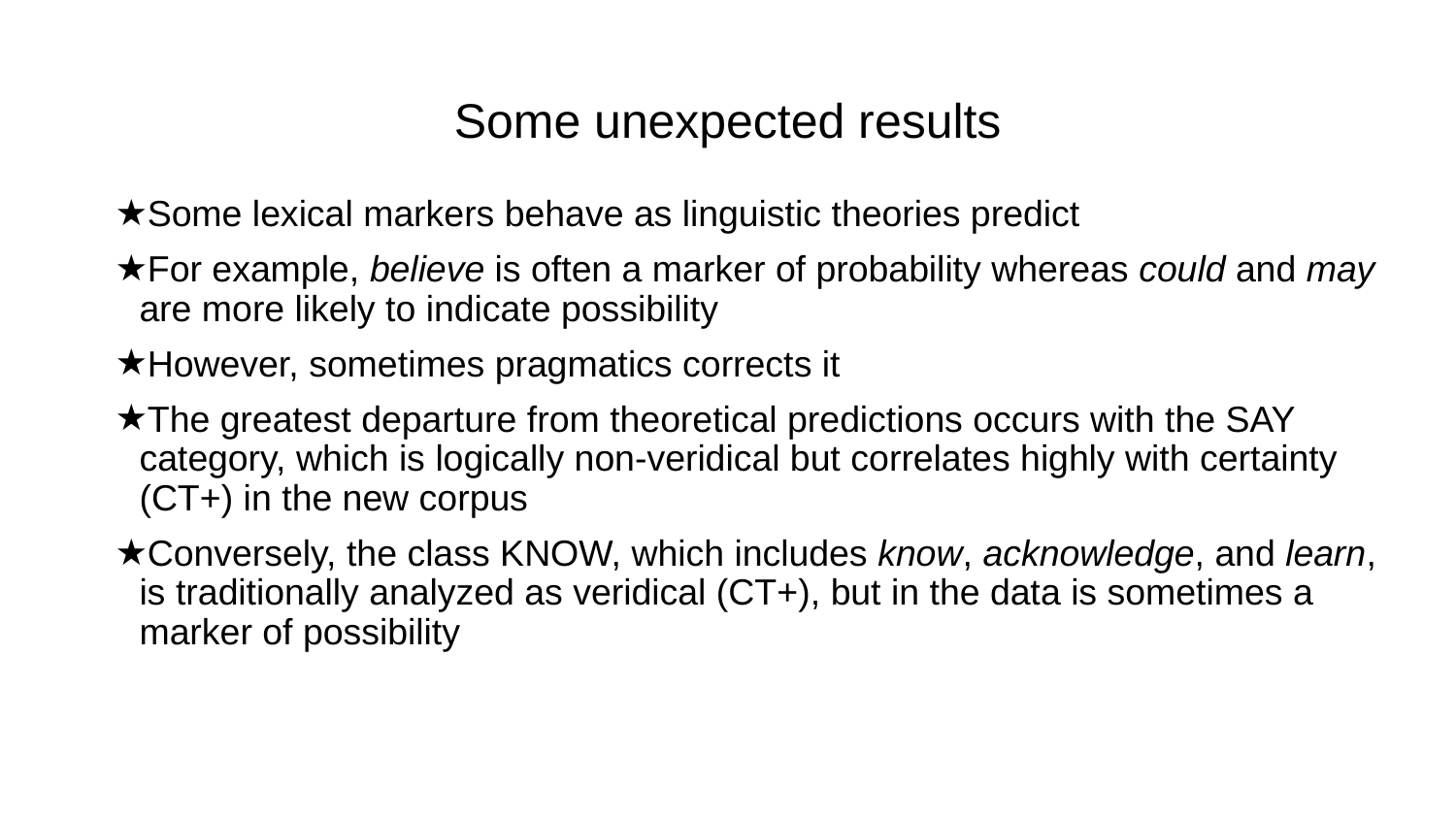

# Some unexpected results
Some lexical markers behave as linguistic theories predict
For example, believe is often a marker of probability whereas could and may are more likely to indicate possibility
However, sometimes pragmatics corrects it
The greatest departure from theoretical predictions occurs with the SAY category, which is logically non-veridical but correlates highly with certainty (CT+) in the new corpus
Conversely, the class KNOW, which includes know, acknowledge, and learn, is traditionally analyzed as veridical (CT+), but in the data is sometimes a marker of possibility